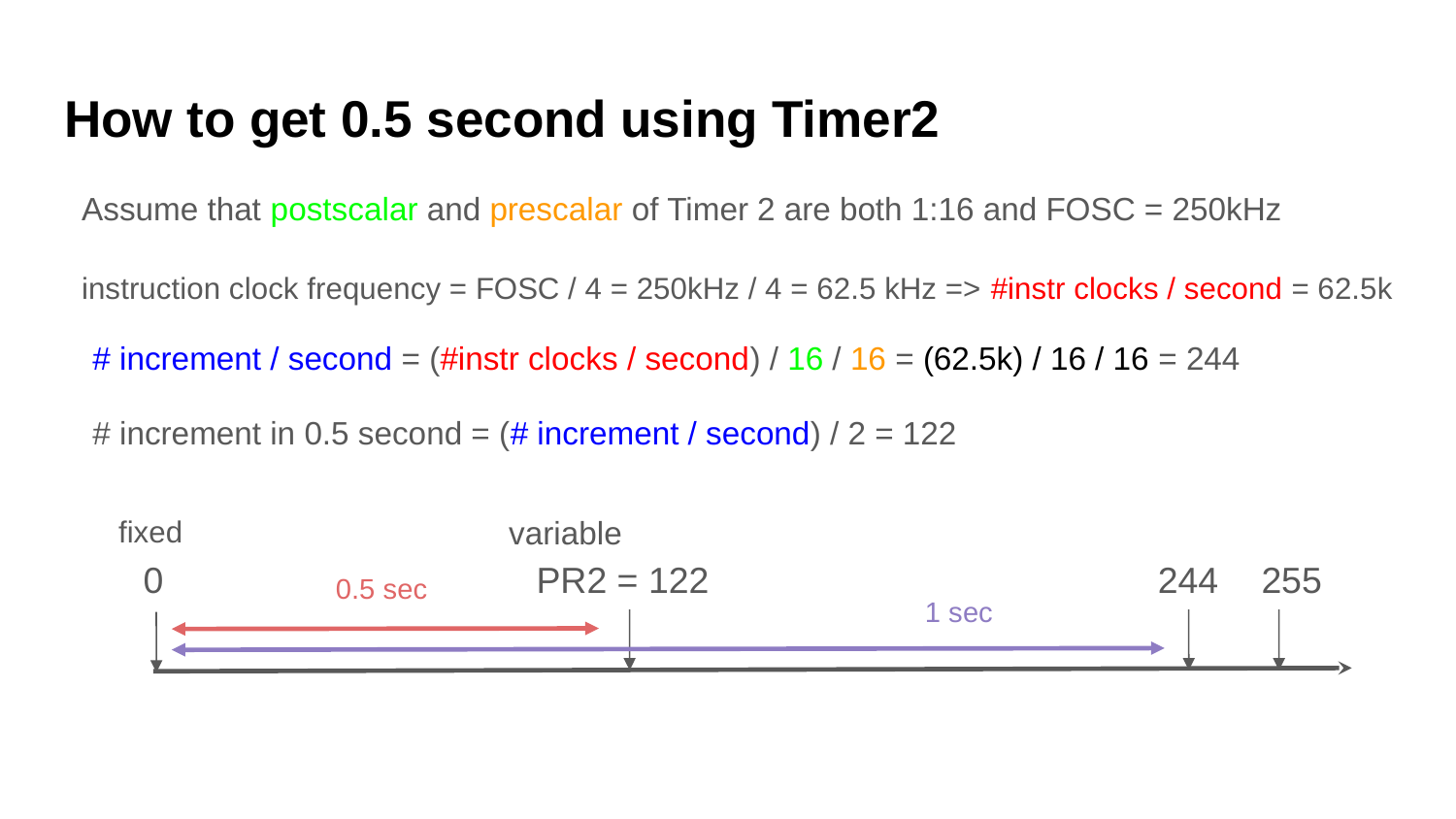

# How to get 0.5 second using Timer2
Assume that postscalar and prescalar of Timer 2 are both 1:16 and FOSC = 250kHz

instruction clock frequency = FOSC / 4 = 250kHz / 4 = 62.5 kHz => #instr clocks / second = 62.5k
# increment / second = (#instr clocks / second) / 16 / 16 = (62.5k) / 16 / 16 = 244
# increment in 0.5 second = (# increment / second) / 2 = 122
fixed
variable
0
PR2 = 122
244
255
0.5 sec
1 sec